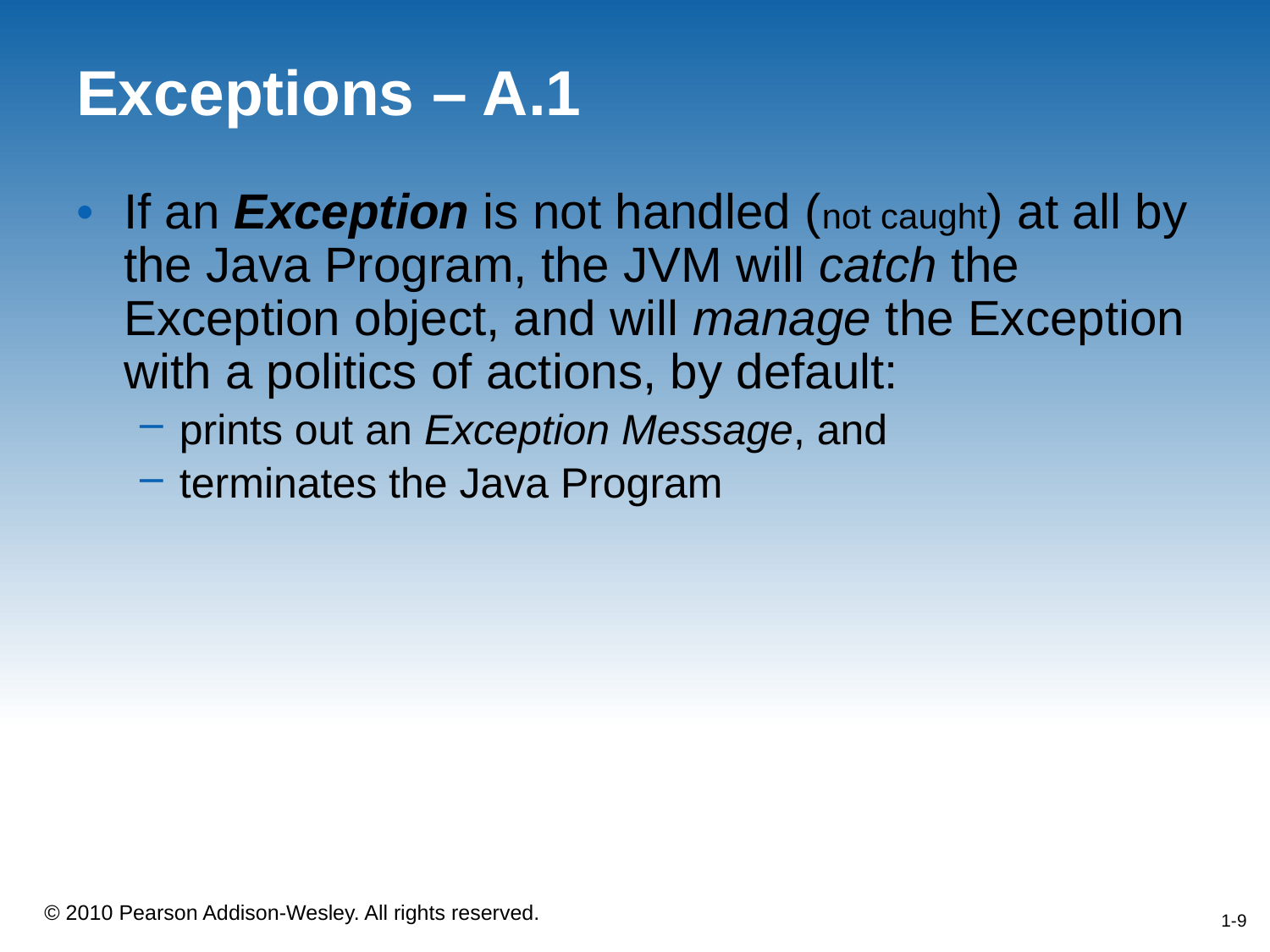

# Exceptions – A.1
If an Exception is not handled (not caught) at all by the Java Program, the JVM will catch the Exception object, and will manage the Exception with a politics of actions, by default:
prints out an Exception Message, and
terminates the Java Program

1-9